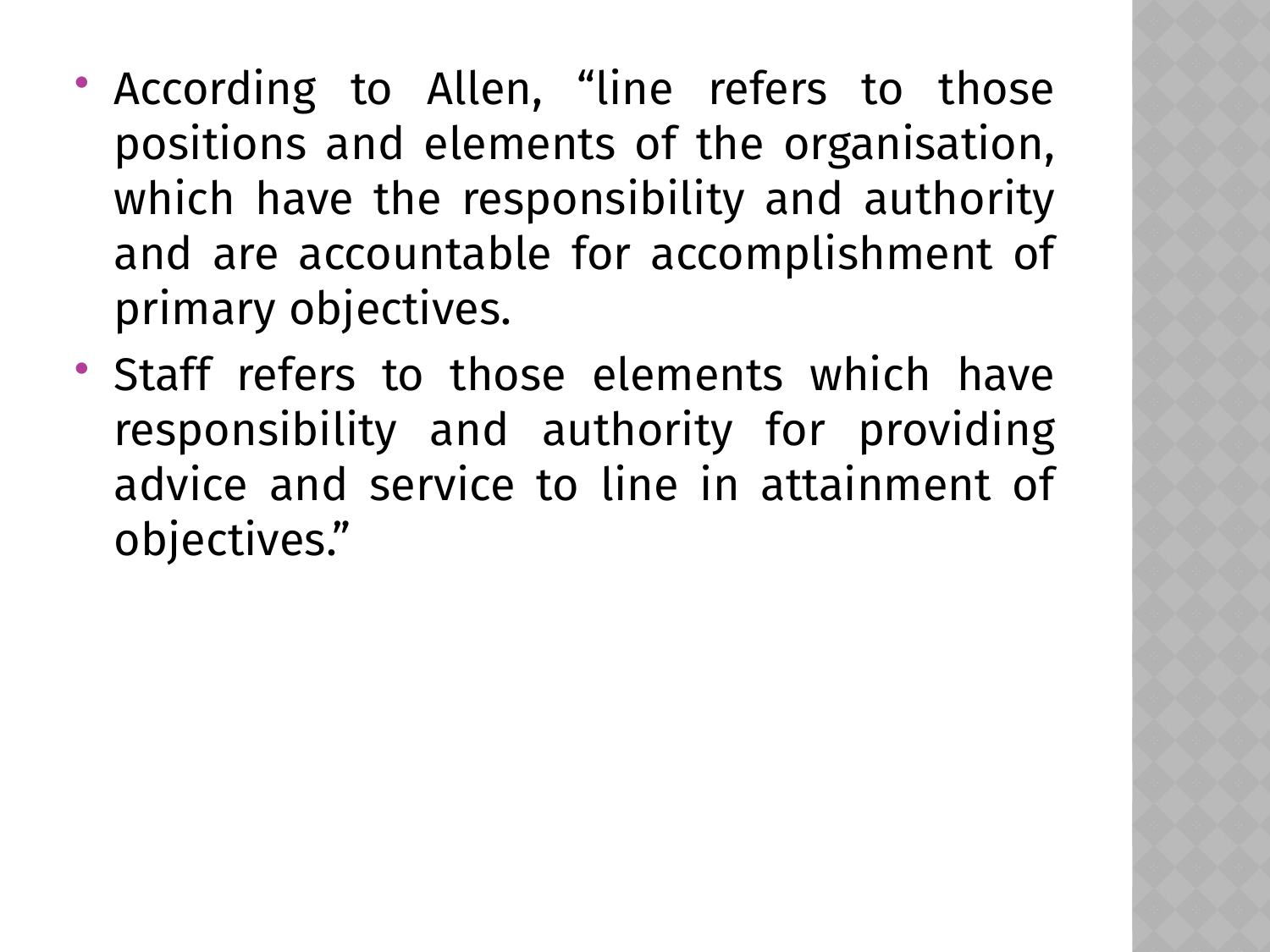

According to Allen, “line refers to those positions and elements of the organisation, which have the responsibility and authority and are accountable for accomplishment of primary objectives.
Staff refers to those elements which have responsibility and authority for providing advice and service to line in attainment of objectives.”